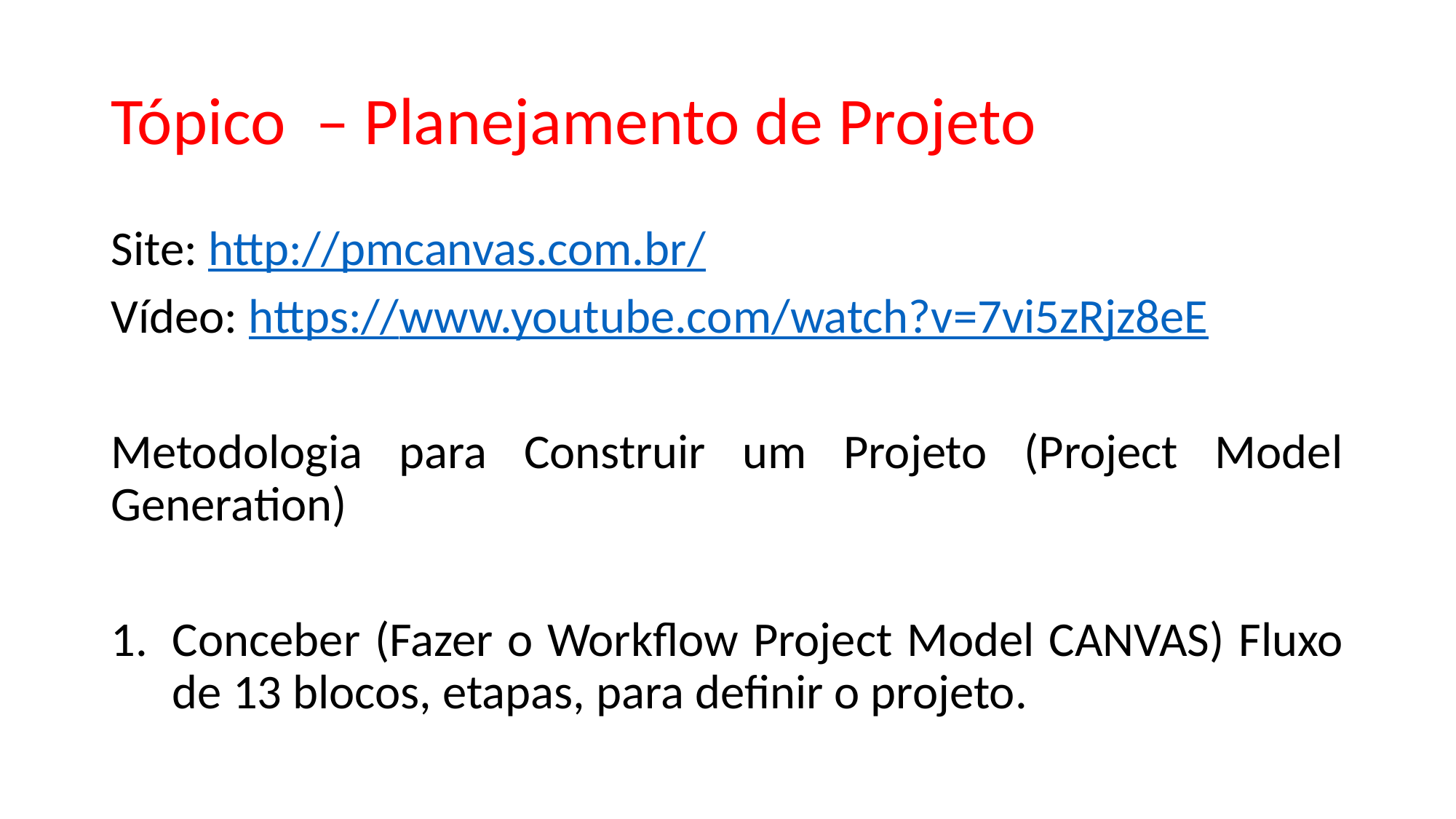

# Tópico  – Planejamento de Projeto
Site: http://pmcanvas.com.br/
Vídeo: https://www.youtube.com/watch?v=7vi5zRjz8eE

Metodologia para Construir um Projeto (Project Model Generation)

Conceber (Fazer o Workflow Project Model CANVAS) Fluxo de 13 blocos, etapas, para definir o projeto.